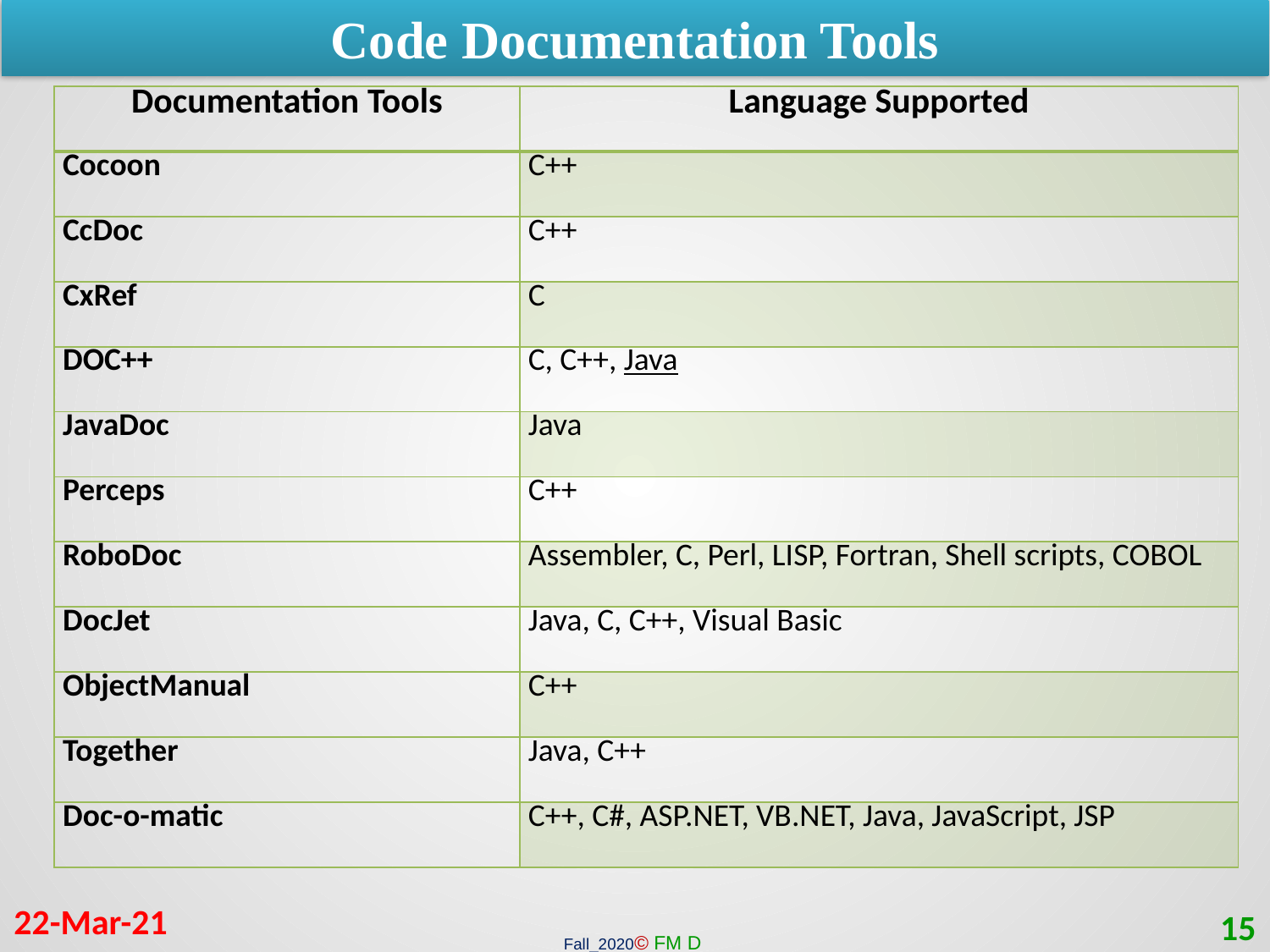

Code Documentation Tools
| Documentation Tools | Language Supported |
| --- | --- |
| Cocoon | C++ |
| CcDoc | C++ |
| CxRef | C |
| DOC++ | C, C++, Java |
| JavaDoc | Java |
| Perceps | C++ |
| RoboDoc | Assembler, C, Perl, LISP, Fortran, Shell scripts, COBOL |
| DocJet | Java, C, C++, Visual Basic |
| ObjectManual | C++ |
| Together | Java, C++ |
| Doc-o-matic | C++, C#, ASP.NET, VB.NET, Java, JavaScript, JSP |

22-Mar-21
15